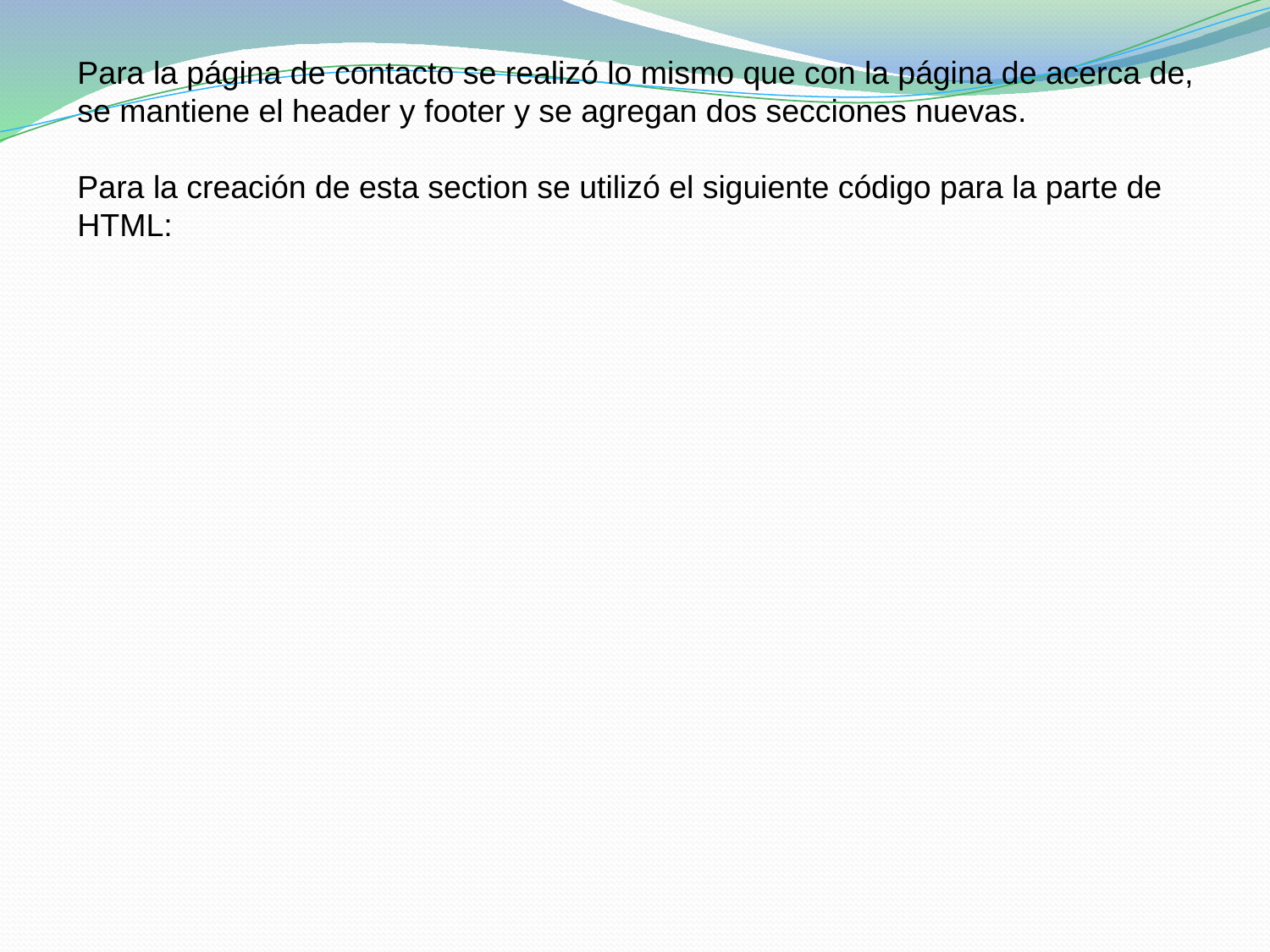

Para la página de contacto se realizó lo mismo que con la página de acerca de, se mantiene el header y footer y se agregan dos secciones nuevas.

Para la creación de esta section se utilizó el siguiente código para la parte de HTML: